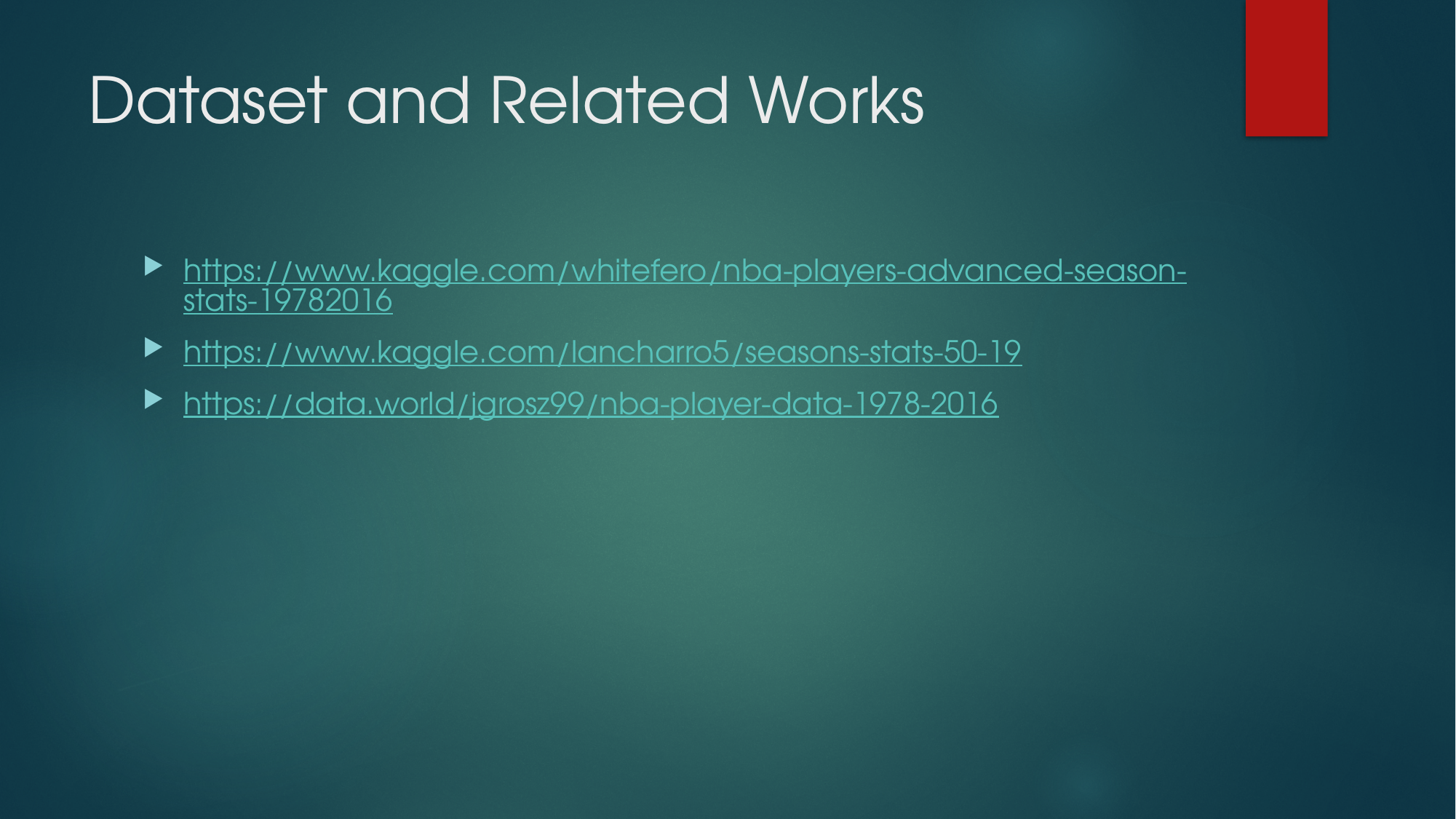

# Dataset and Related Works
https://www.kaggle.com/whitefero/nba-players-advanced-season-stats-19782016
https://www.kaggle.com/lancharro5/seasons-stats-50-19
https://data.world/jgrosz99/nba-player-data-1978-2016